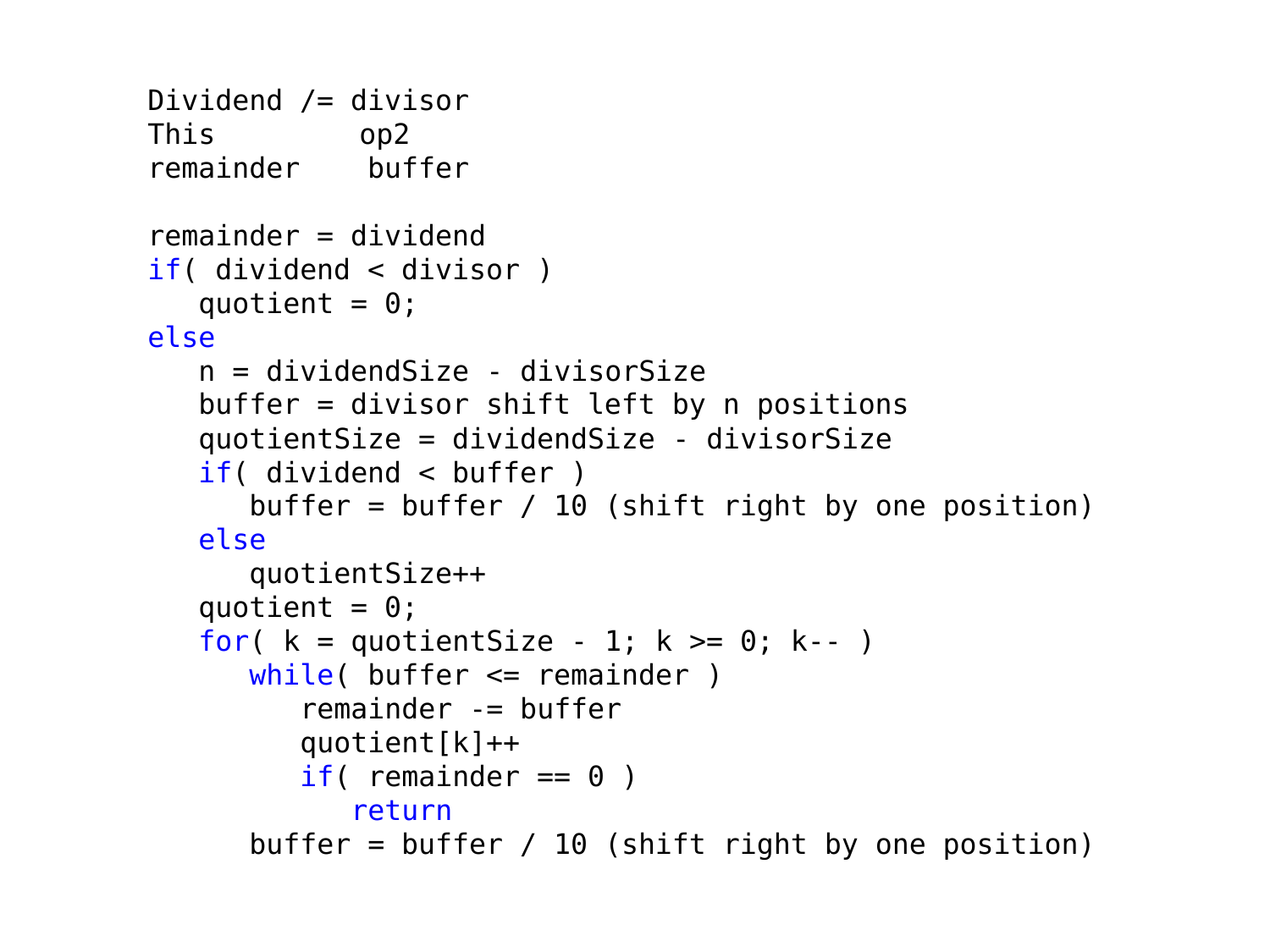

Dividend /= divisor
This 	     op2
remainder    buffer

remainder = dividend
if( dividend < divisor )
   quotient = 0;
else
   n = dividendSize - divisorSize
   buffer = divisor shift left by n positions
   quotientSize = dividendSize - divisorSize
   if( dividend < buffer )
      buffer = buffer / 10 (shift right by one position)
   else
      quotientSize++
   quotient = 0;
   for( k = quotientSize - 1; k >= 0; k-- )
      while( buffer <= remainder )
         remainder -= buffer
         quotient[k]++
         if( remainder == 0 )
            return
      buffer = buffer / 10 (shift right by one position)